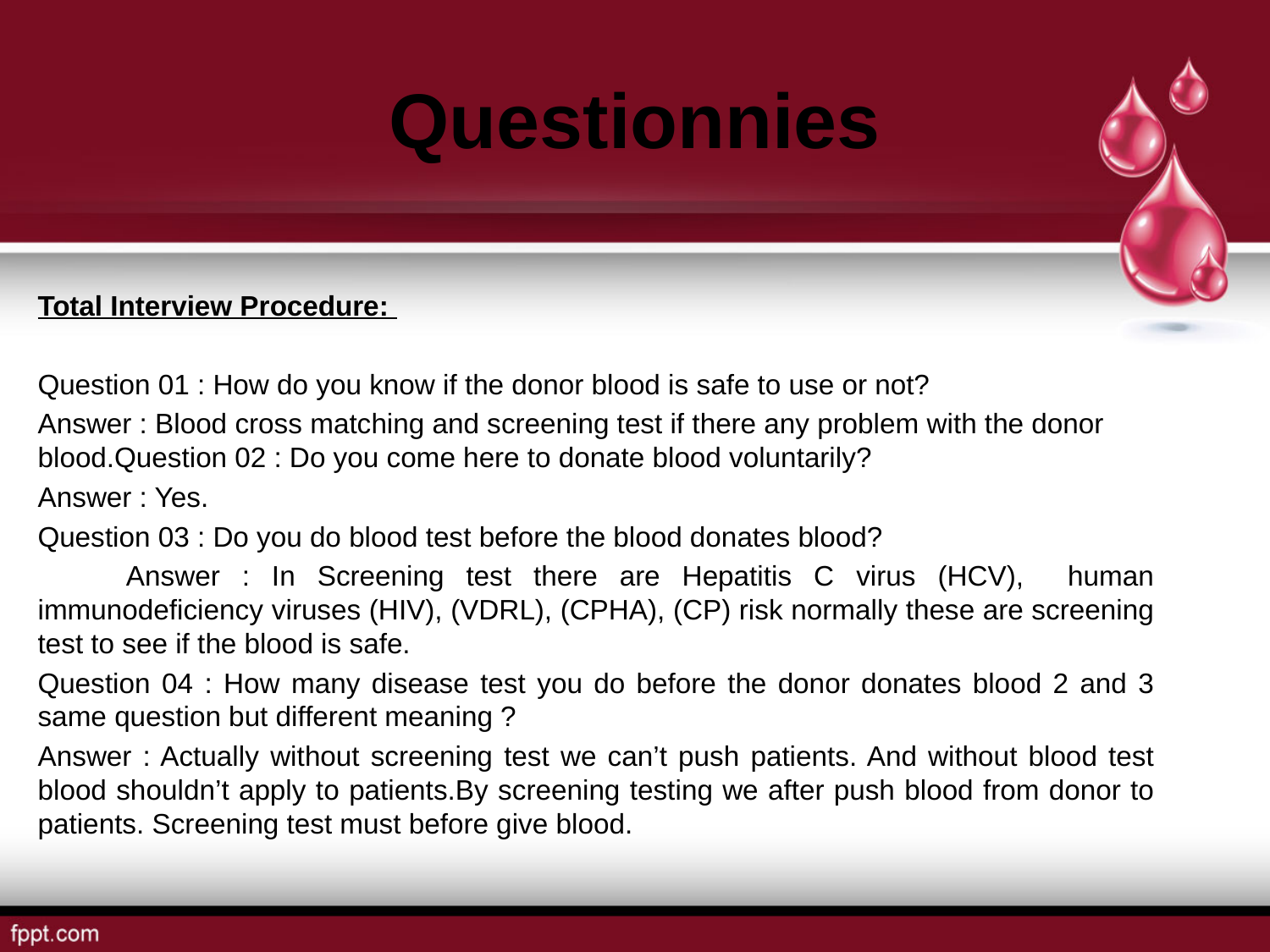

# Questionnies
Total Interview Procedure:

Question 01 : How do you know if the donor blood is safe to use or not?
Answer : Blood cross matching and screening test if there any problem with the donor blood.Question 02 : Do you come here to donate blood voluntarily?
Answer : Yes.
Question 03 : Do you do blood test before the blood donates blood?
    Answer : In Screening test there are Hepatitis C virus (HCV),  human immunodeficiency viruses (HIV), (VDRL), (CPHA), (CP) risk normally these are screening test to see if the blood is safe.
Question 04 : How many disease test you do before the donor donates blood 2 and 3 same question but different meaning ?
Answer : Actually without screening test we can’t push patients. And without blood test blood shouldn’t apply to patients.By screening testing we after push blood from donor to patients. Screening test must before give blood.